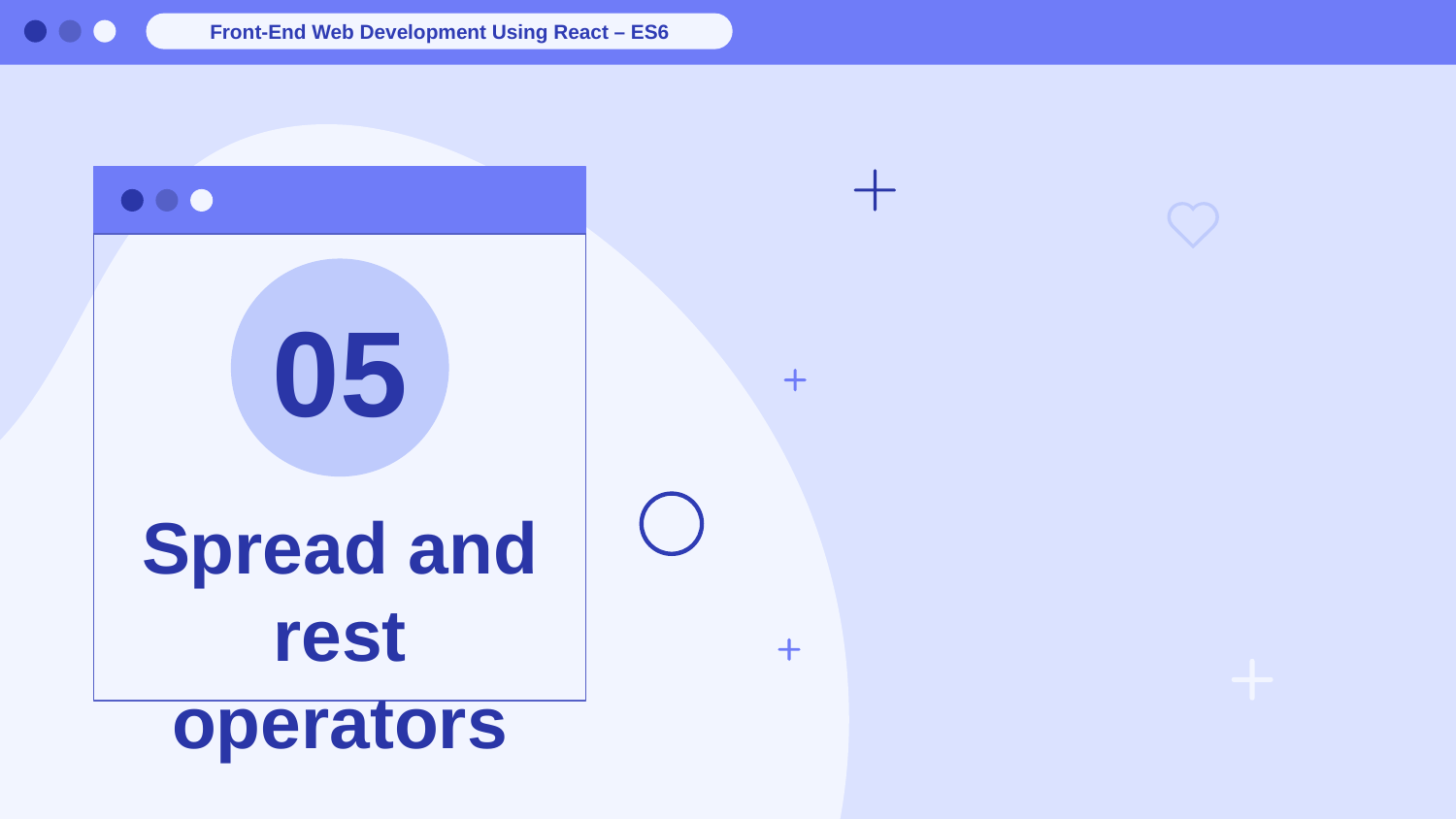

Front-End Web Development Using React – ES6

05
# Spread and rest operators